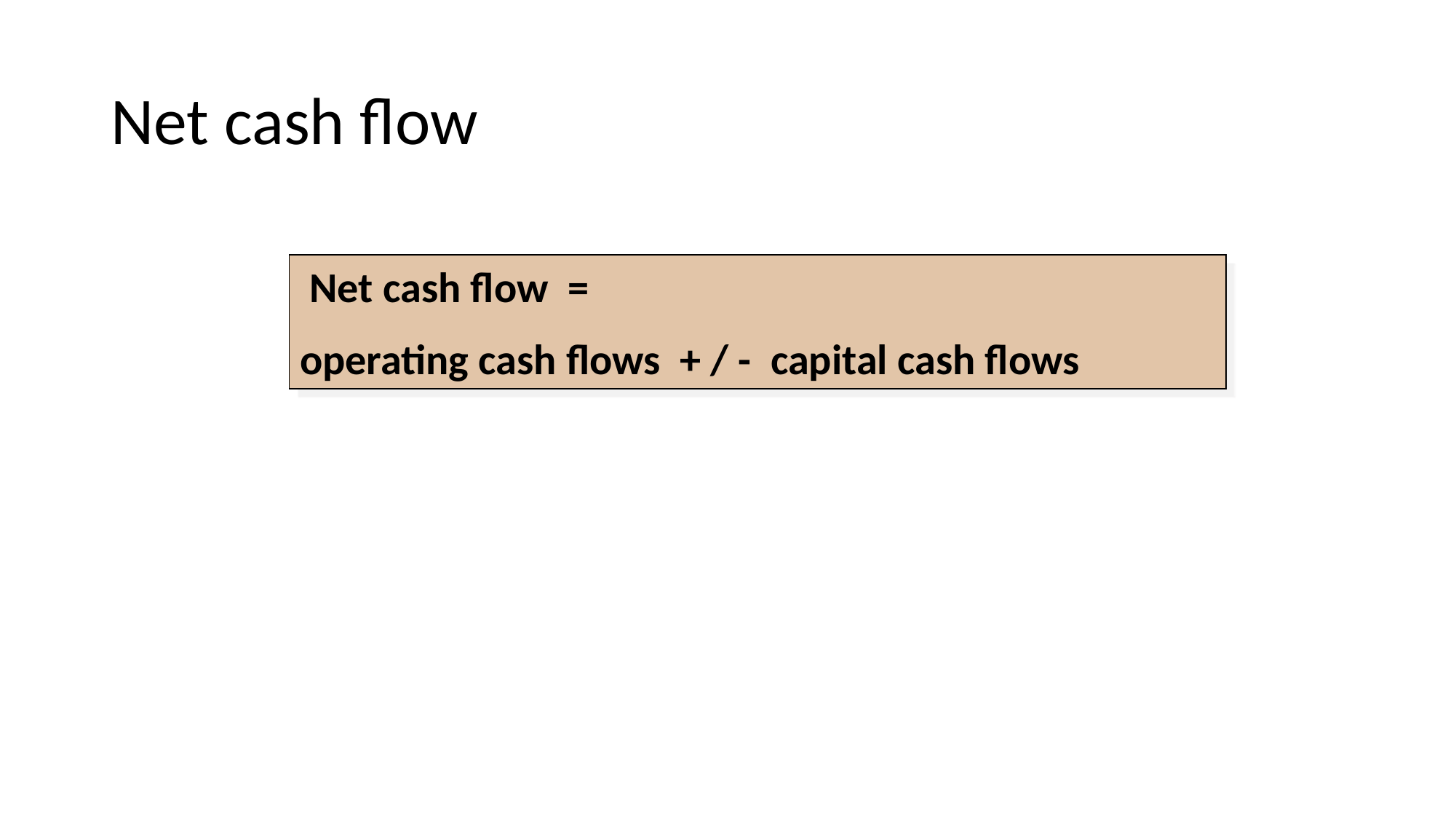

# Net cash flow
 Net cash flow  =
operating cash flows  + / -  capital cash flows